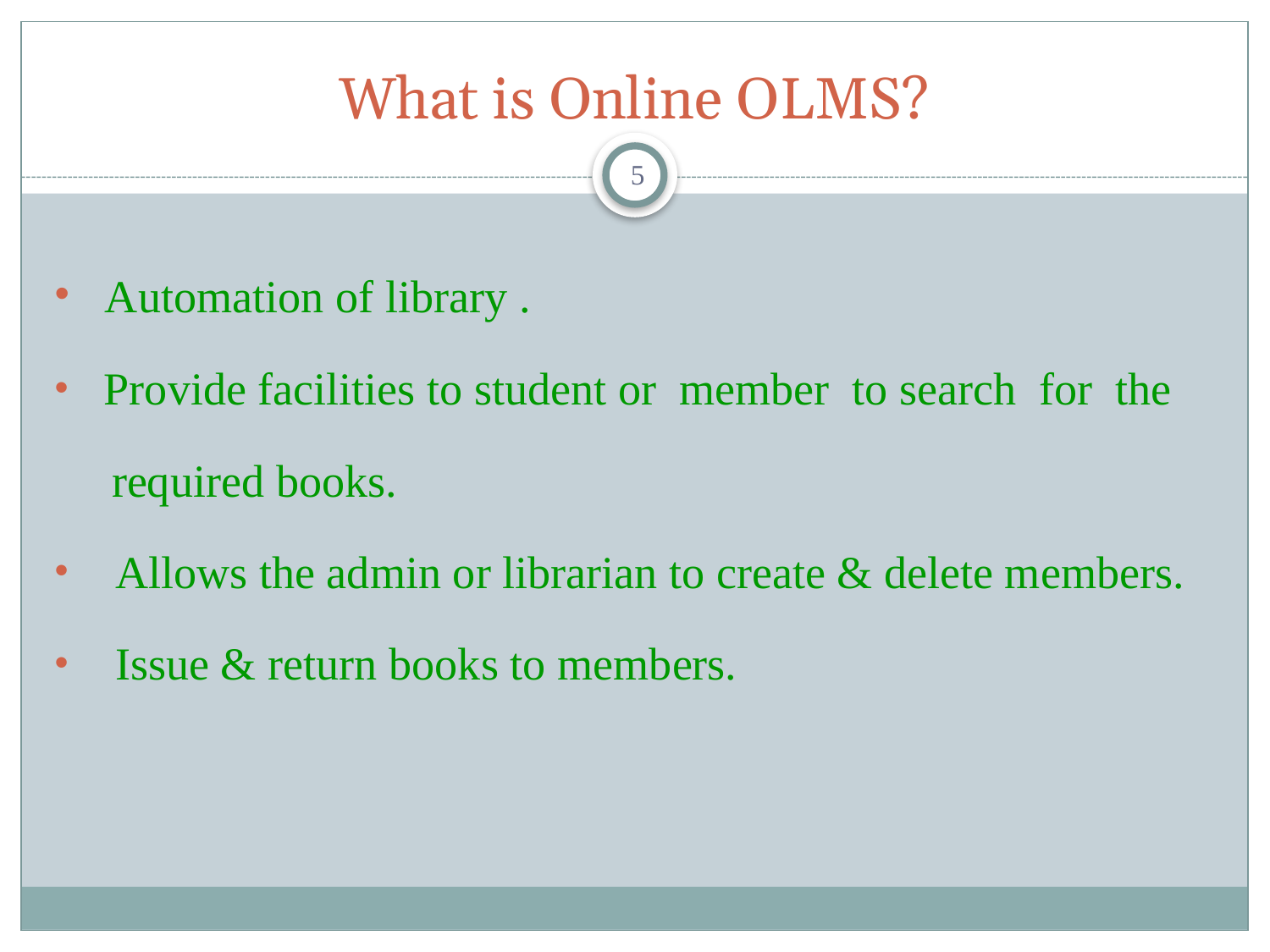

# What is Online OLMS?
5

 Automation of library .
 Provide facilities to student or  member  to search  for  the
     required books.
  Allows the admin or librarian to create & delete members.
  Issue & return books to members.